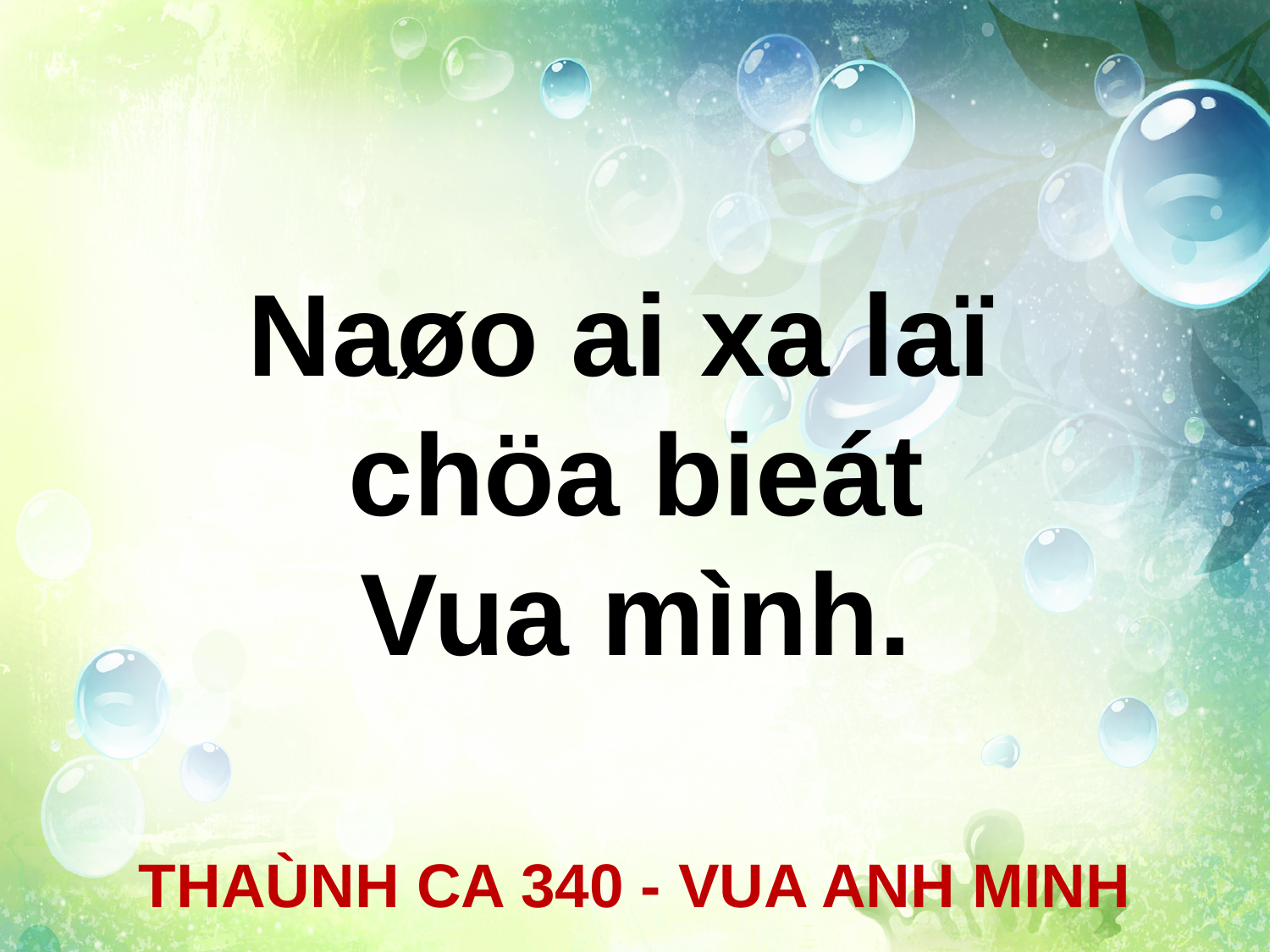

Naøo ai xa laï
chöa bieát
Vua mình.
THAÙNH CA 340 - VUA ANH MINH